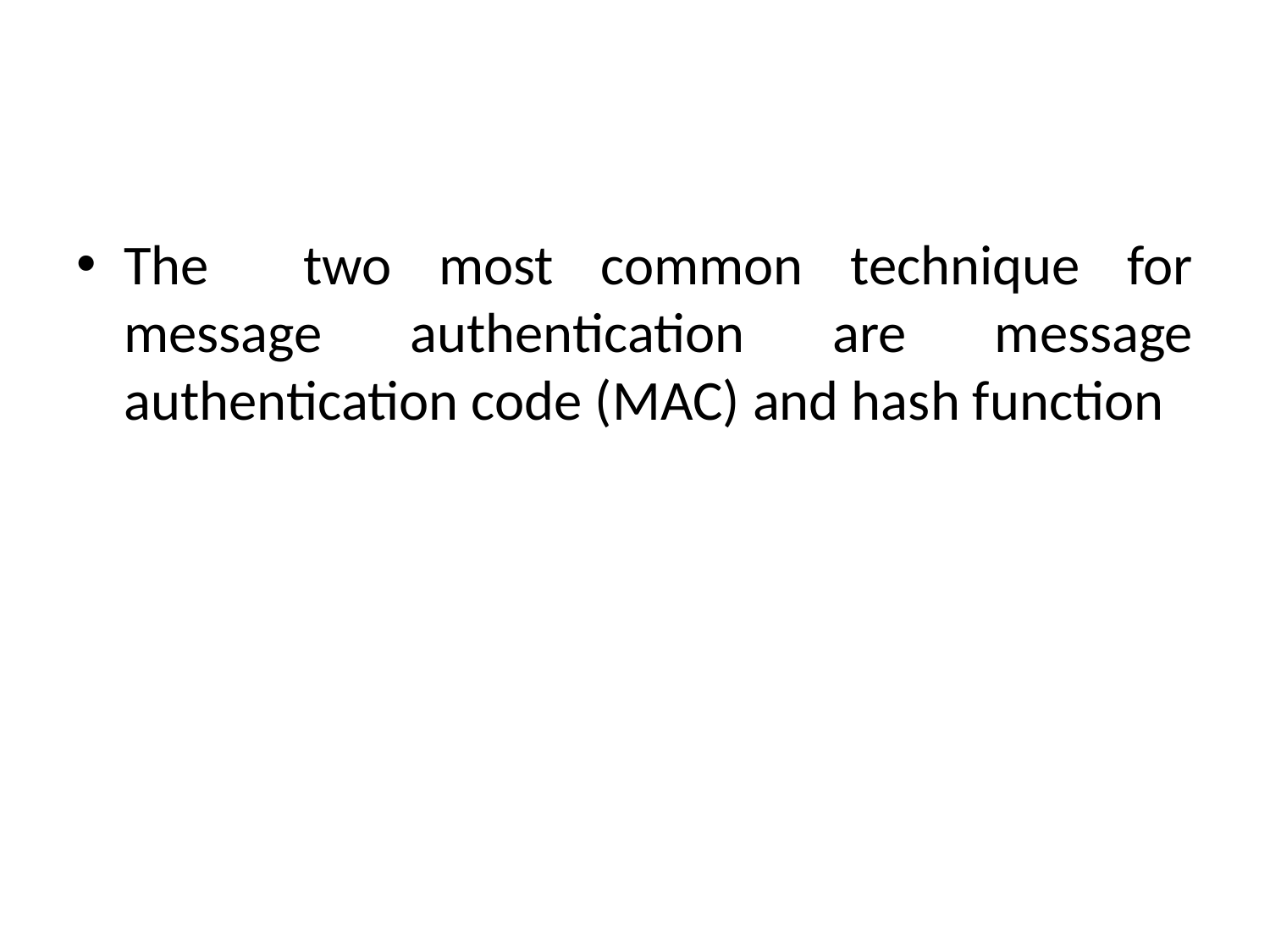

#
The  two most common technique for message authentication are message authentication code (MAC) and hash function